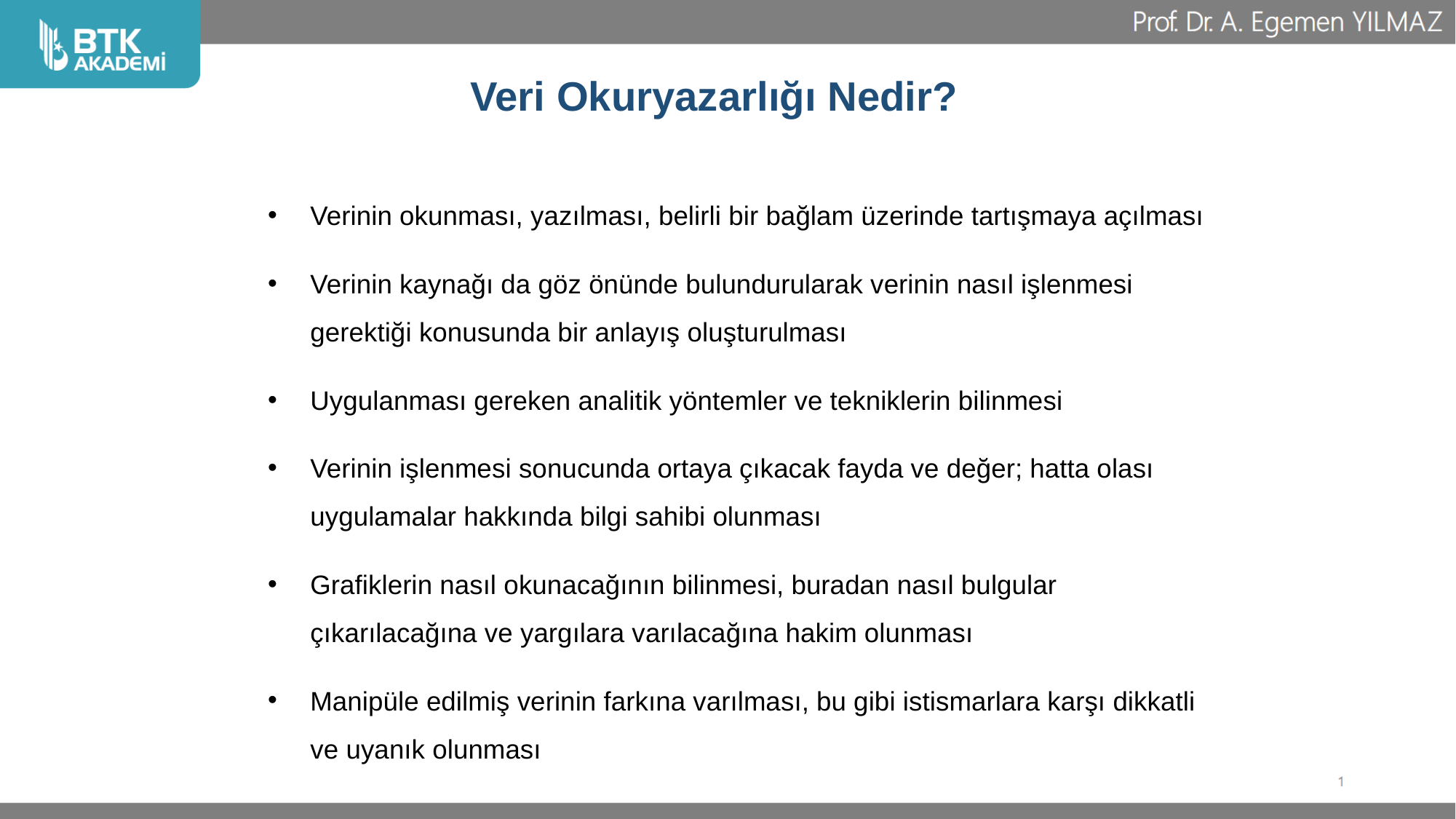

# Veri Okuryazarlığı Nedir?
Verinin okunması, yazılması, belirli bir bağlam üzerinde tartışmaya açılması
Verinin kaynağı da göz önünde bulundurularak verinin nasıl işlenmesi gerektiği konusunda bir anlayış oluşturulması
Uygulanması gereken analitik yöntemler ve tekniklerin bilinmesi
Verinin işlenmesi sonucunda ortaya çıkacak fayda ve değer; hatta olası uygulamalar hakkında bilgi sahibi olunması
Grafiklerin nasıl okunacağının bilinmesi, buradan nasıl bulgular çıkarılacağına ve yargılara varılacağına hakim olunması
Manipüle edilmiş verinin farkına varılması, bu gibi istismarlara karşı dikkatli ve uyanık olunması

7